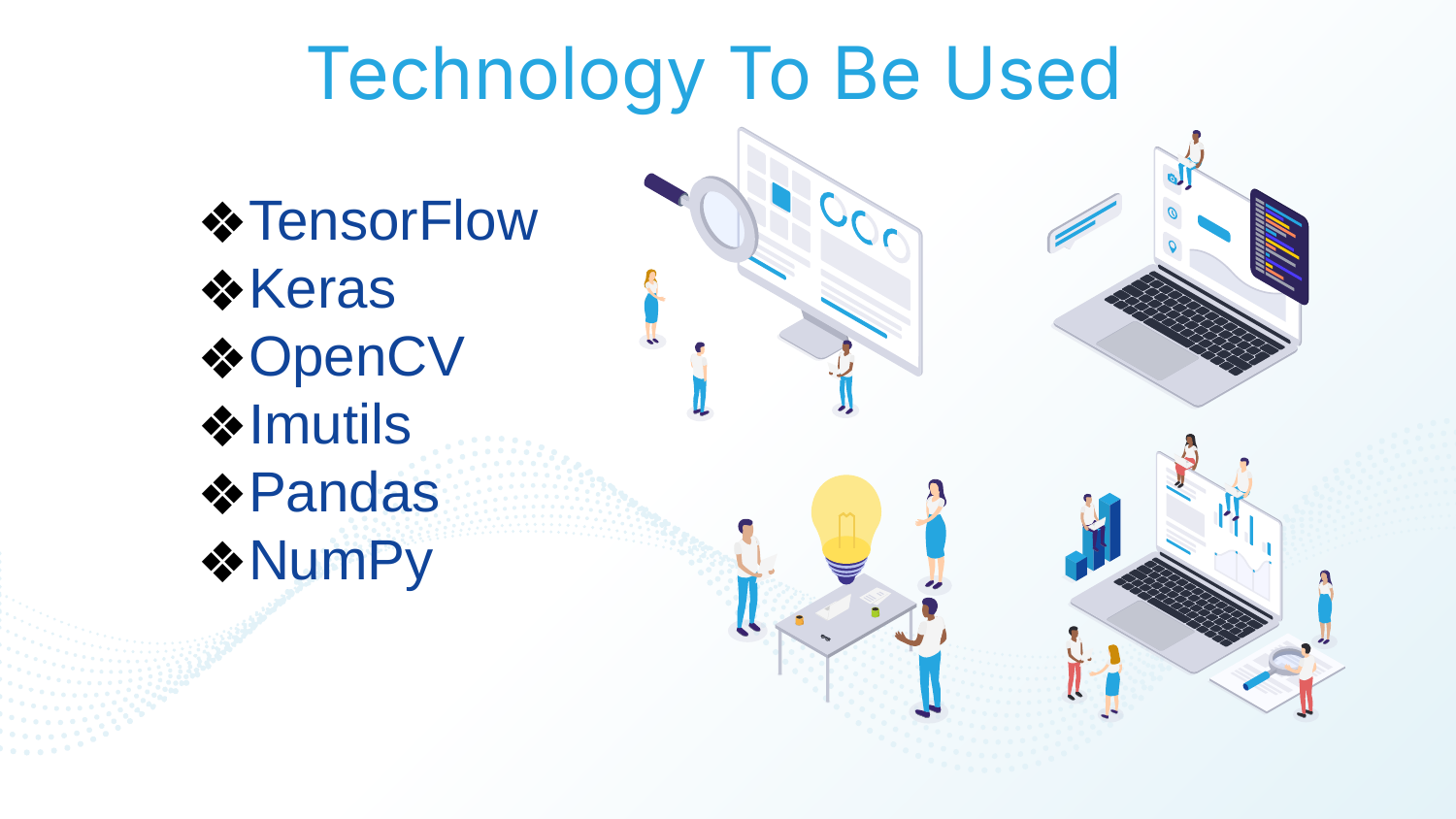

# Technology To Be Used

TensorFlow
Keras
OpenCV
Imutils
Pandas
NumPy